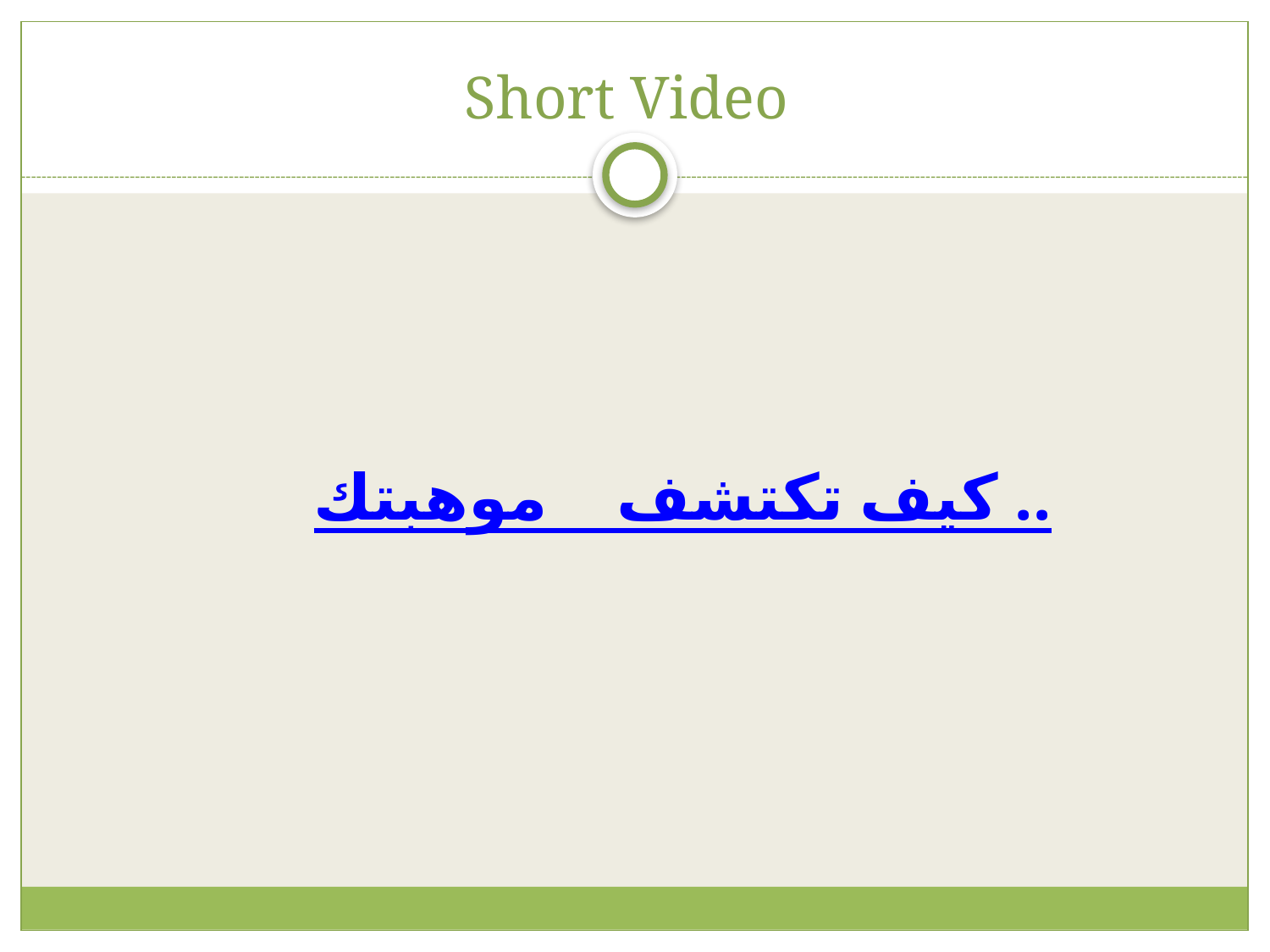

# Short Video

كيف تكتشف موهبتك ..